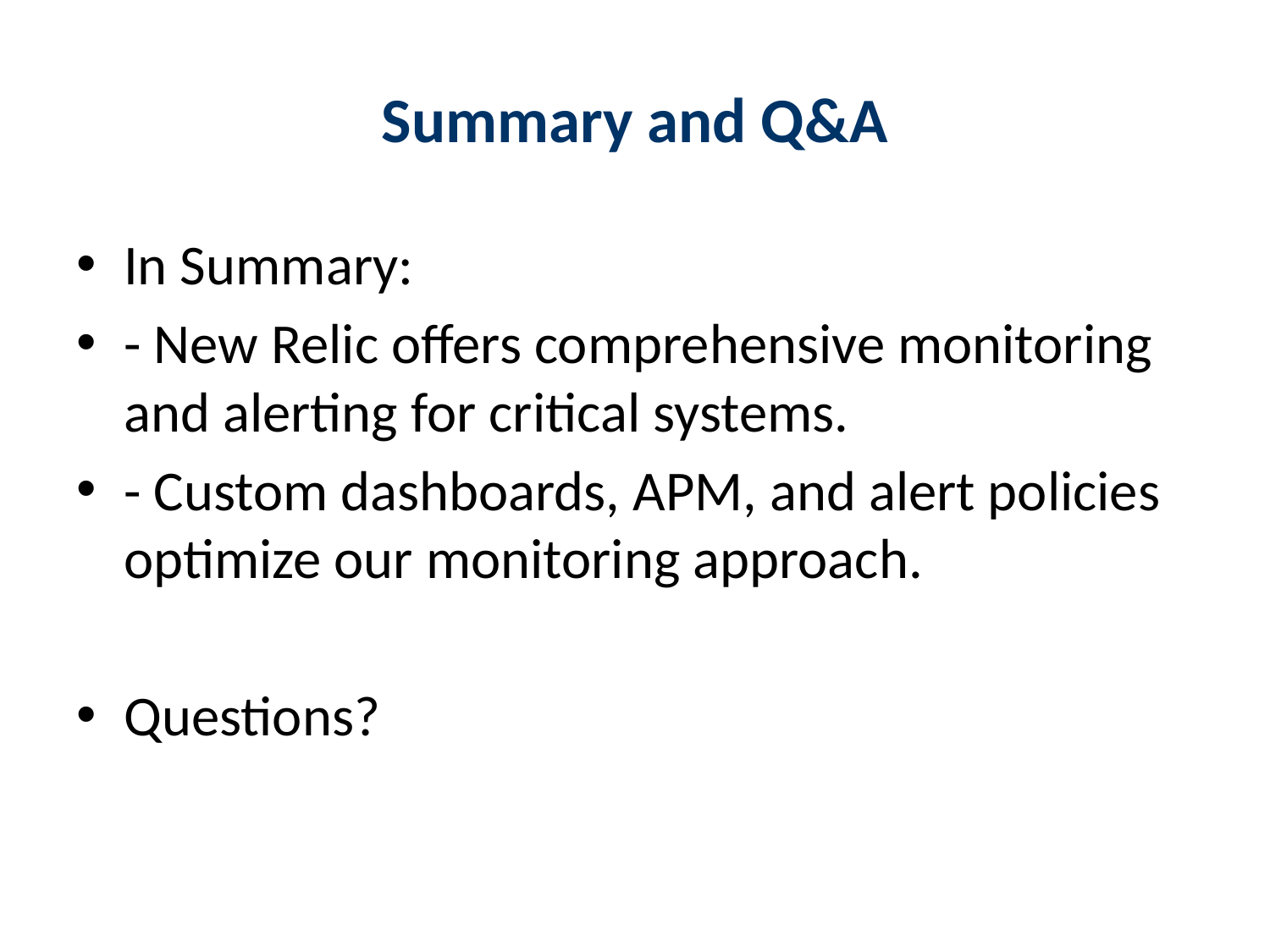

# Summary and Q&A
In Summary:
- New Relic offers comprehensive monitoring and alerting for critical systems.
- Custom dashboards, APM, and alert policies optimize our monitoring approach.

Questions?